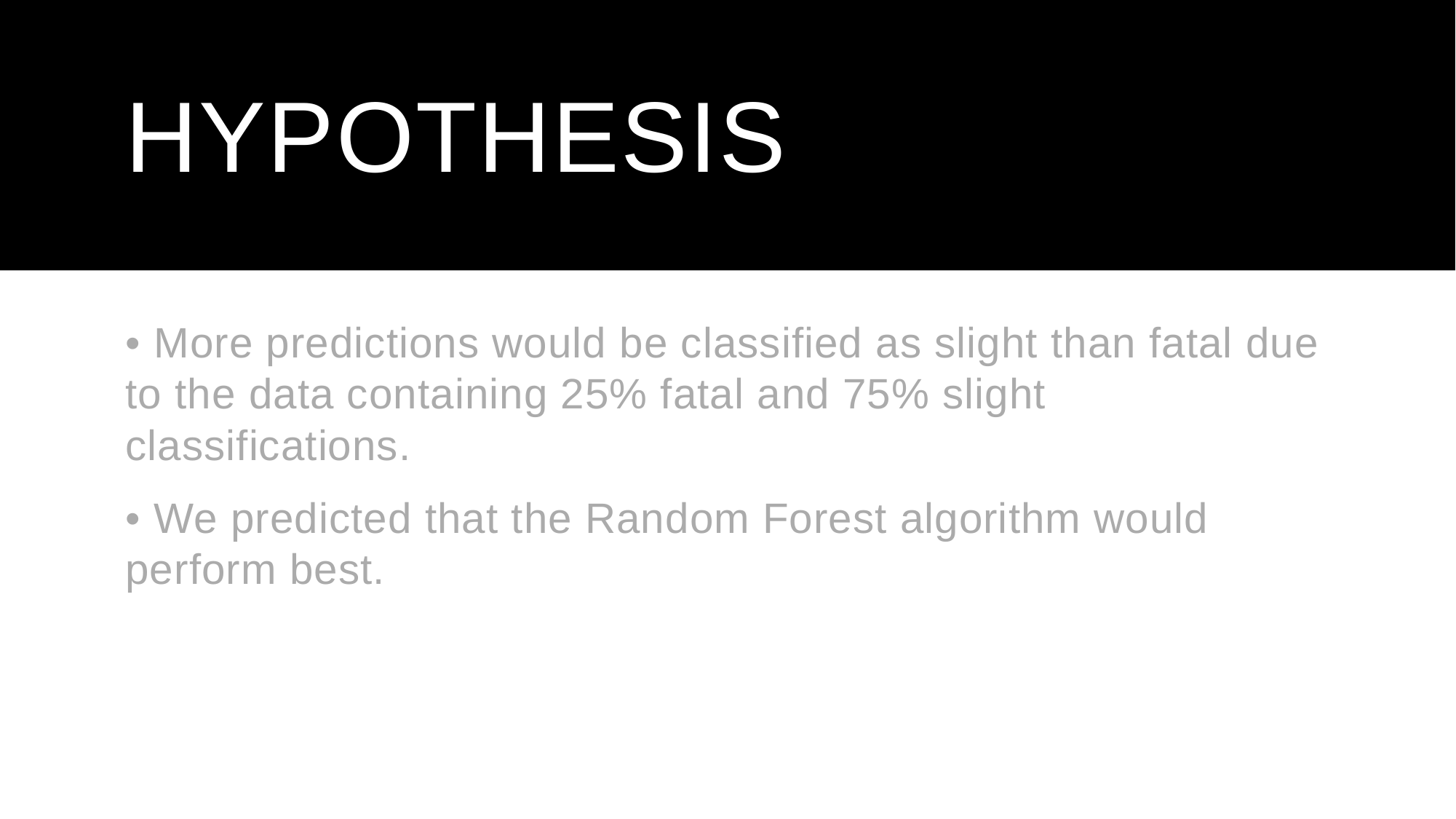

# hypothesis
• More predictions would be classified as slight than fatal due to the data containing 25% fatal and 75% slight classifications.
• We predicted that the Random Forest algorithm would perform best.